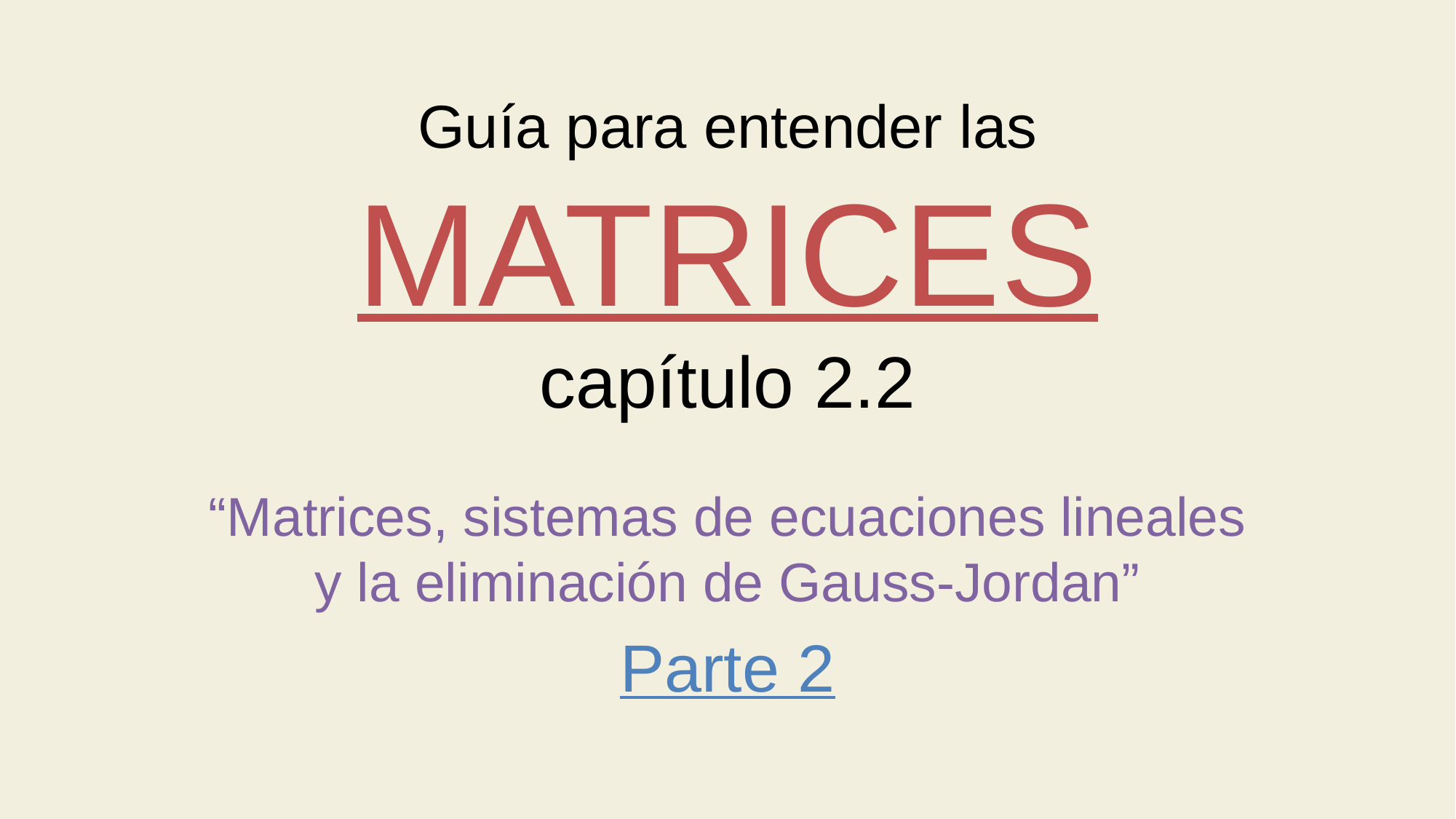

Guía para entender las
MATRICES
capítulo 2.2
“Matrices, sistemas de ecuaciones lineales
y la eliminación de Gauss-Jordan”
Parte 2